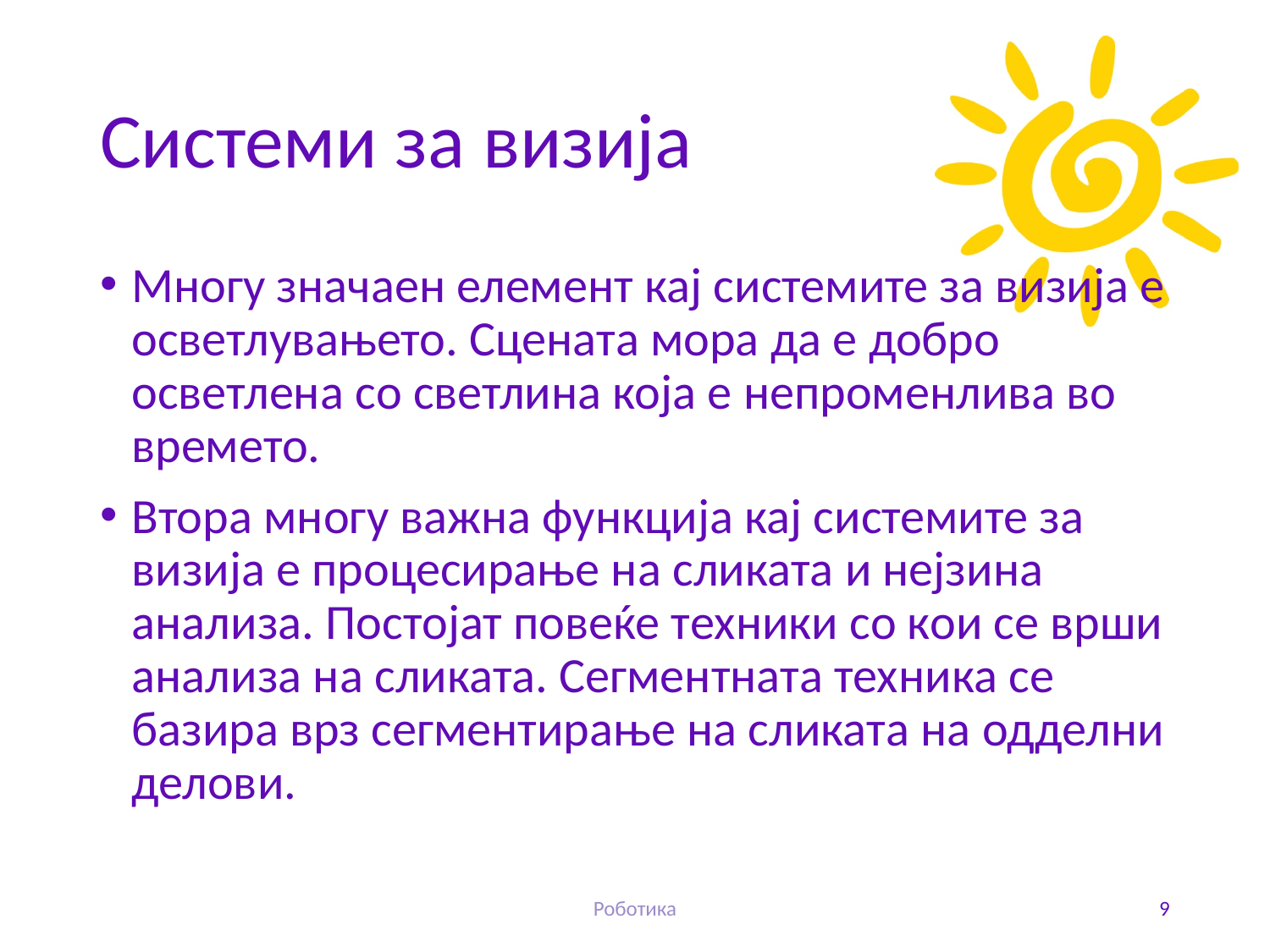

# Системи за визија
Многу значаен елемент кај системите за визија е осветлувањето. Сцената мора да е добро осветлена со светлина која е непроменлива во времето.
Втора многу важна функција кај системите за визија е процесирање на сликата и нејзина анализа. Постојат повеќе техники со кои се врши анализа на сликата. Сегментната техника се базира врз сегментирање на сликата на одделни делови.
Роботика
9